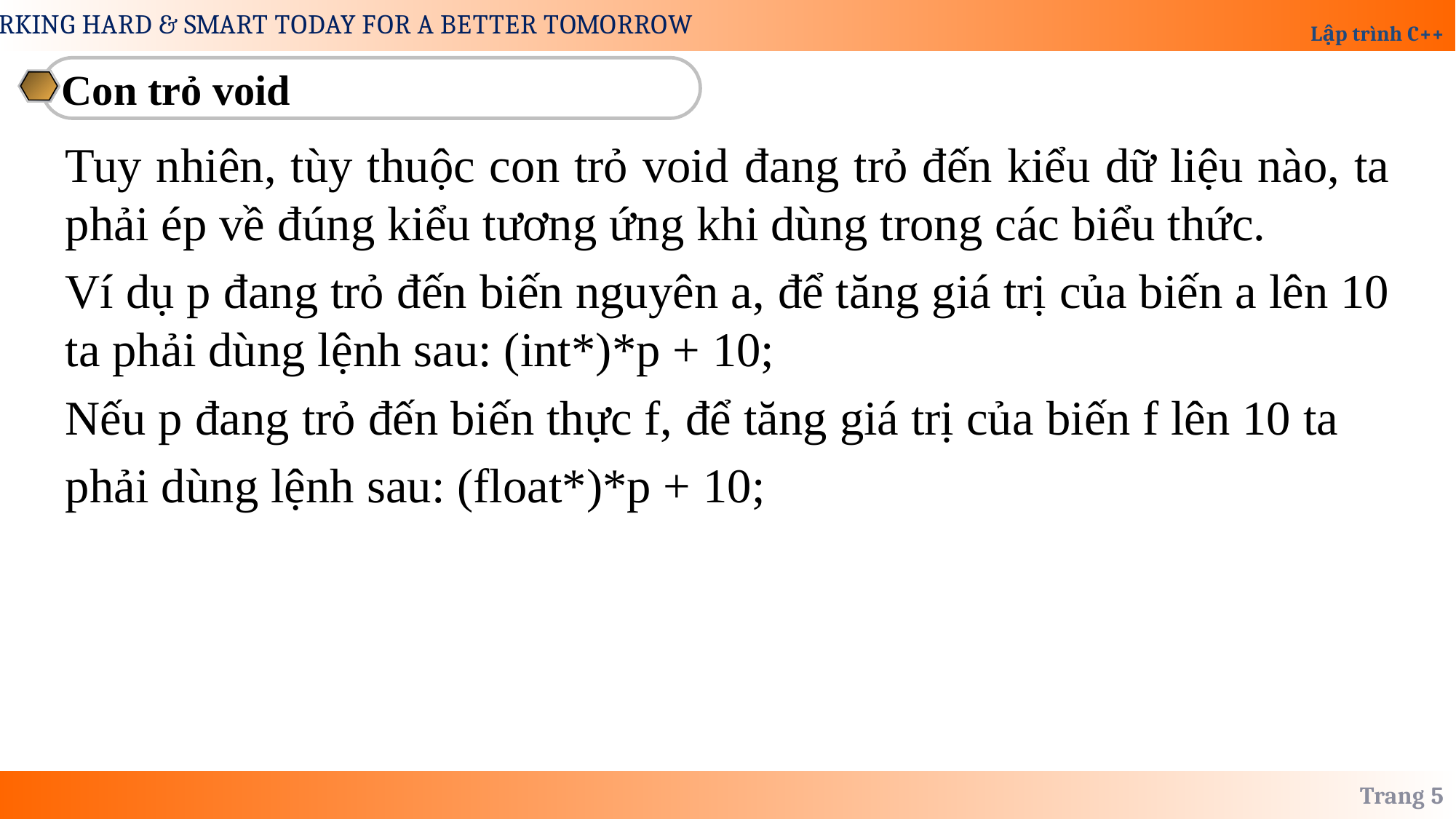

Con trỏ void

Tuy nhiên, tùy thuộc con trỏ void đang trỏ đến kiểu dữ liệu nào, ta phải ép về đúng kiểu tương ứng khi dùng trong các biểu thức.
Ví dụ p đang trỏ đến biến nguyên a, để tăng giá trị của biến a lên 10 ta phải dùng lệnh sau: (int*)*p + 10;
Nếu p đang trỏ đến biến thực f, để tăng giá trị của biến f lên 10 ta
phải dùng lệnh sau: (float*)*p + 10;
Trang 5